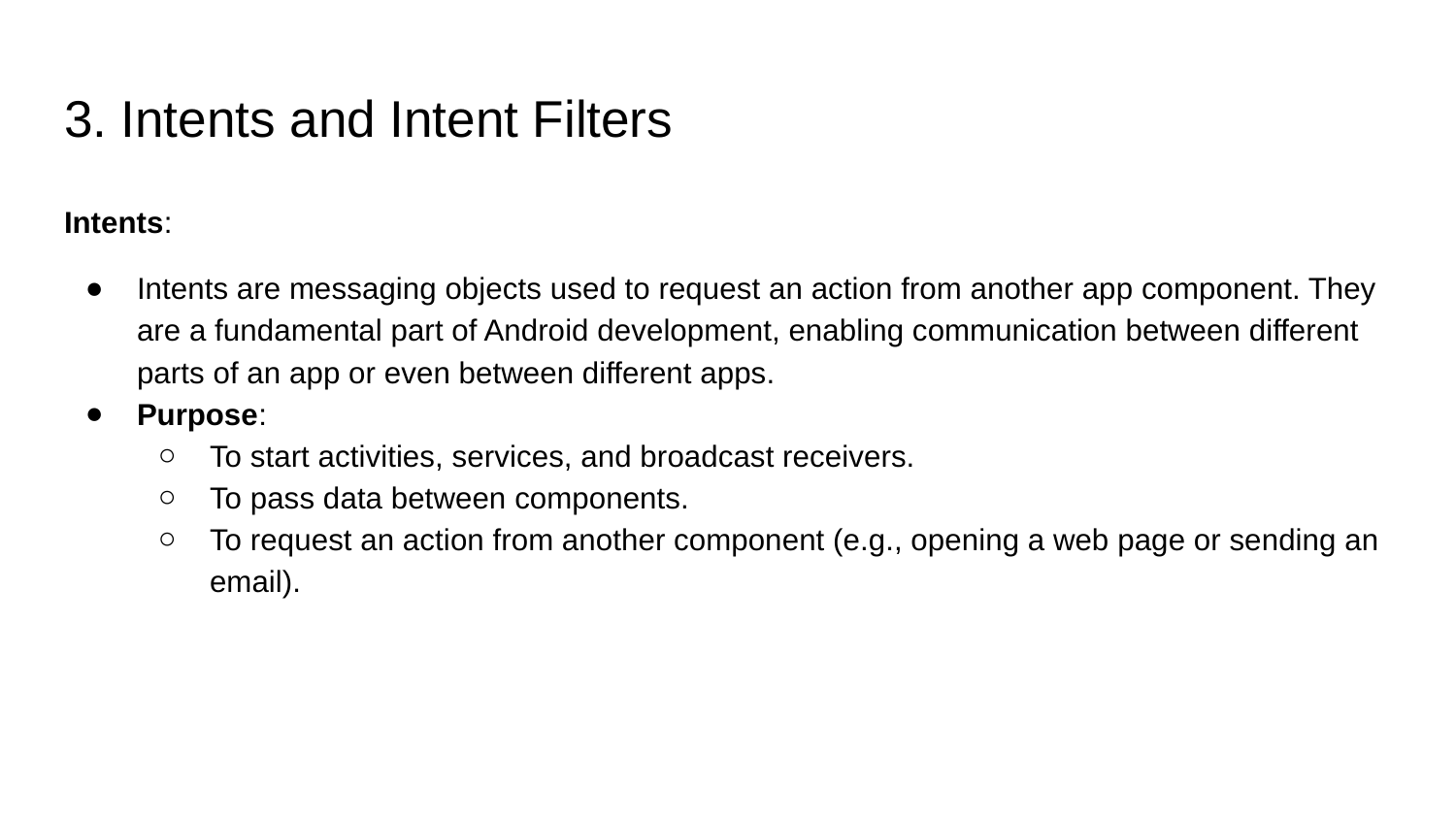

# 3. Intents and Intent Filters
Intents:
Intents are messaging objects used to request an action from another app component. They are a fundamental part of Android development, enabling communication between different parts of an app or even between different apps.
Purpose:
To start activities, services, and broadcast receivers.
To pass data between components.
To request an action from another component (e.g., opening a web page or sending an email).